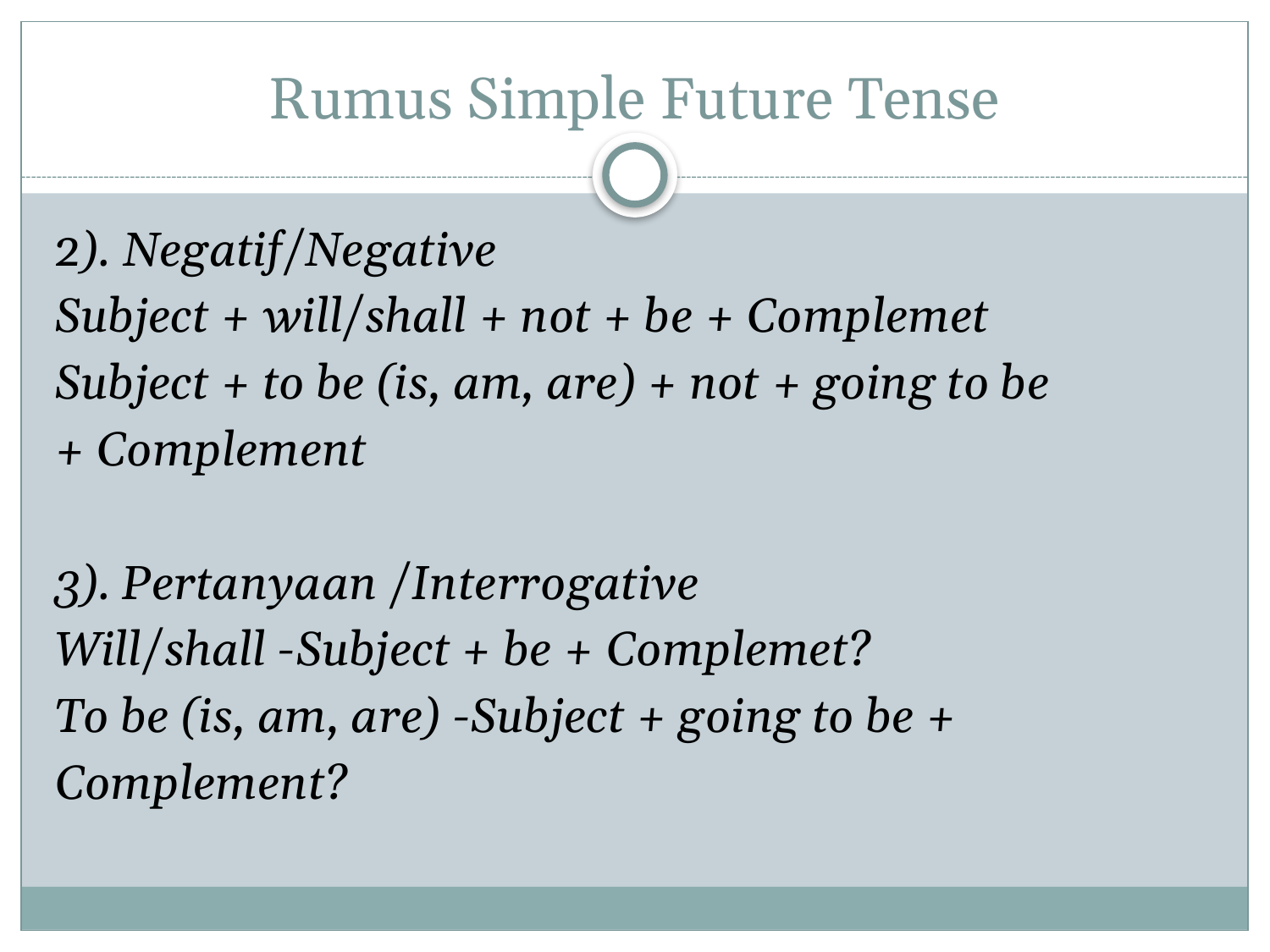

# Rumus Simple Future Tense
2). Negatif/Negative
Subject + will/shall + not + be + Complemet
Subject + to be (is, am, are) + not + going to be
+ Complement

3). Pertanyaan /Interrogative
Will/shall -Subject + be + Complemet?
To be (is, am, are) -Subject + going to be +
Complement?